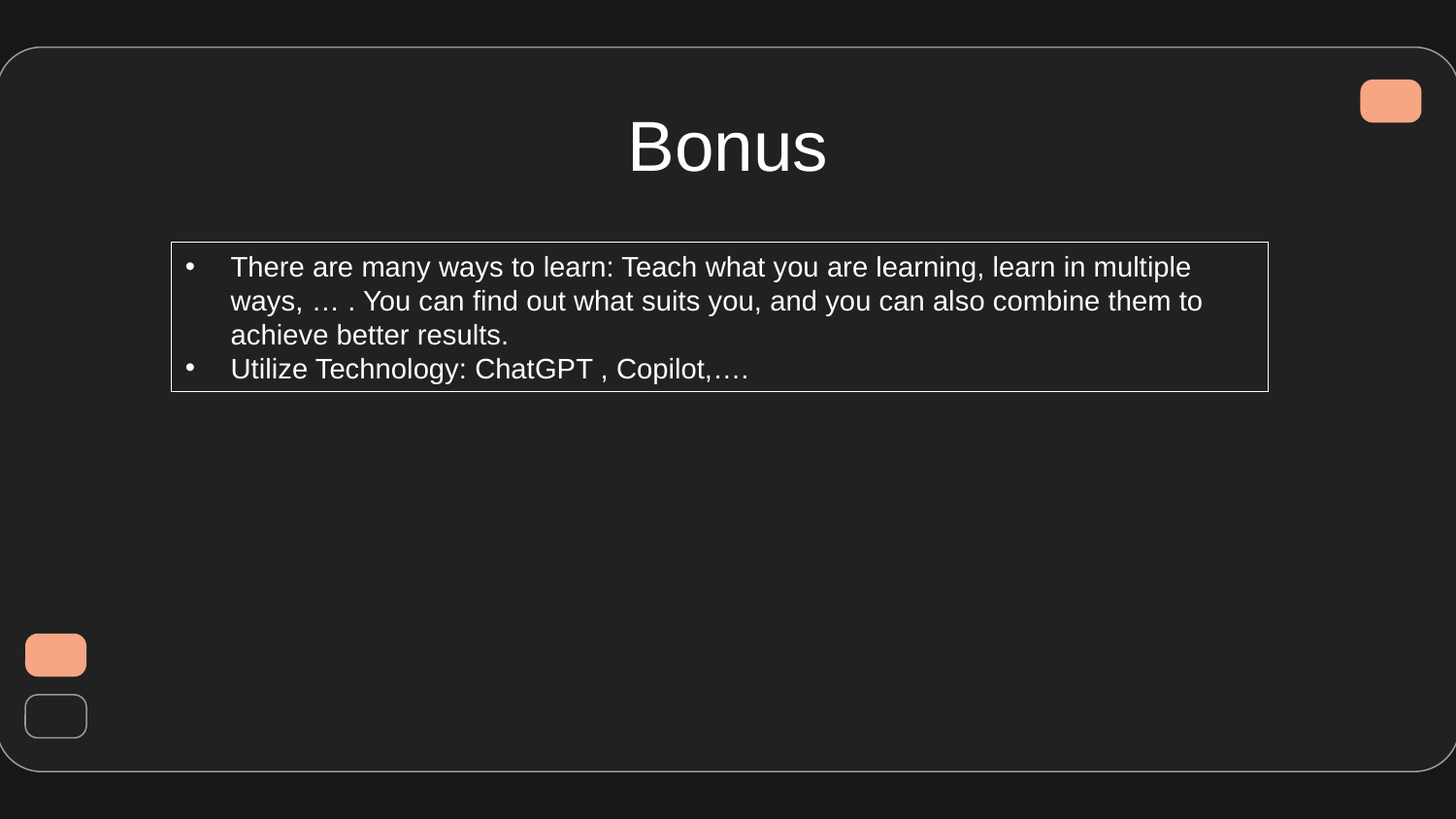

# Bonus
There are many ways to learn: Teach what you are learning, learn in multiple ways, … . You can find out what suits you, and you can also combine them to achieve better results.
Utilize Technology: ChatGPT , Copilot,….